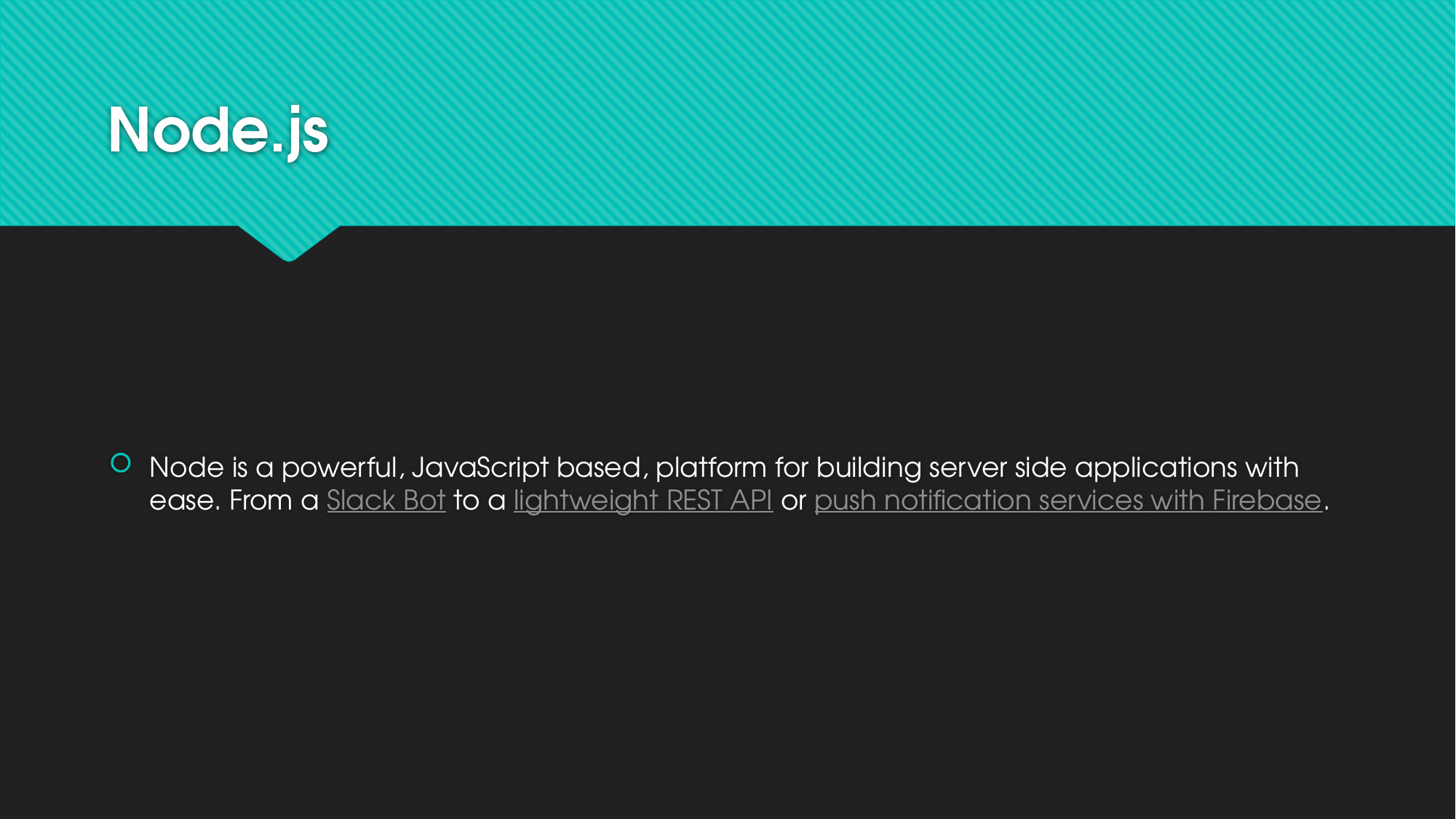

# Node.js
Node is a powerful, JavaScript based, platform for building server side applications with ease. From a Slack Bot to a lightweight REST API or push notification services with Firebase.